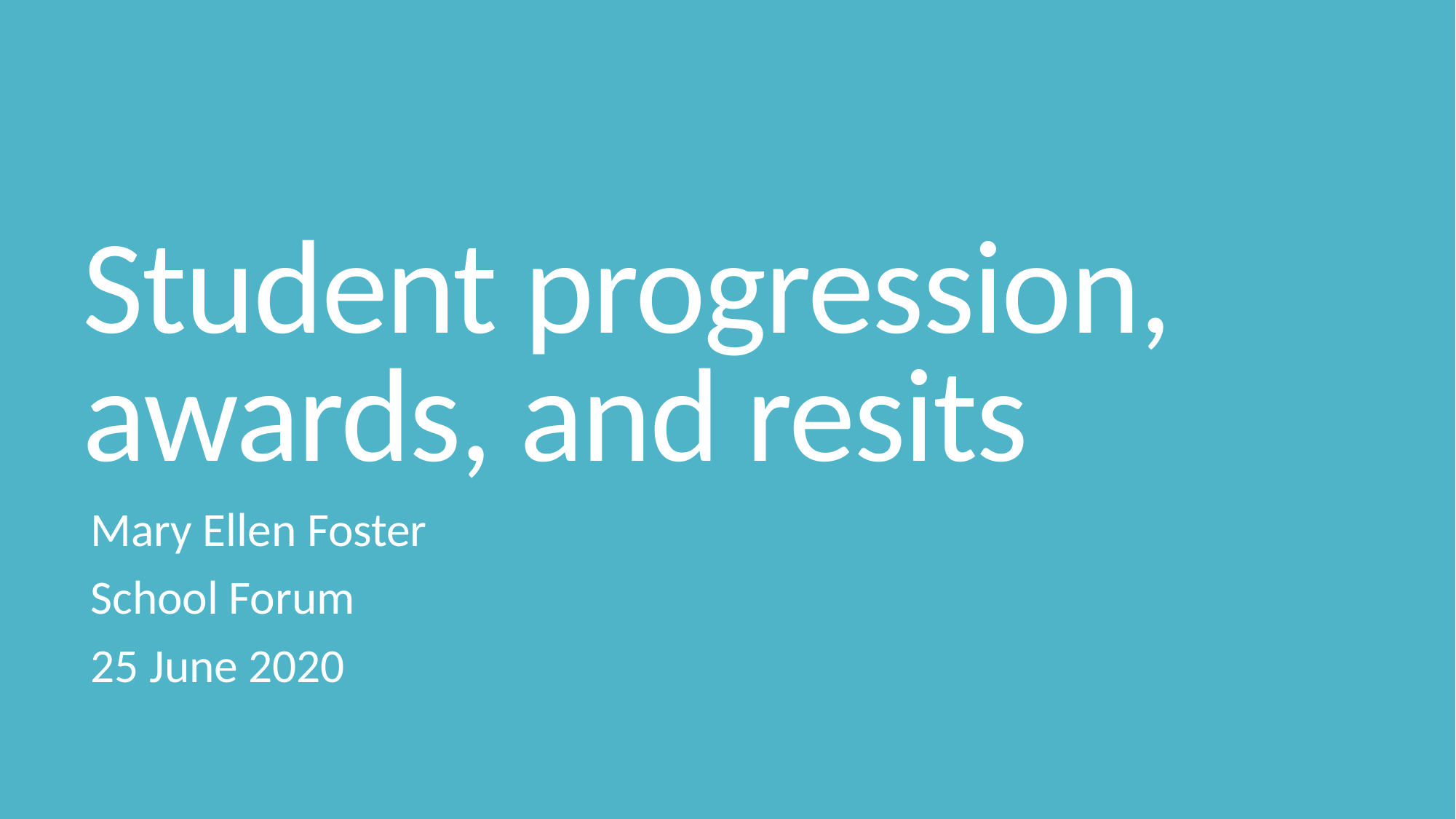

# Student progression, awards, and resits
Mary Ellen Foster
School Forum
25 June 2020